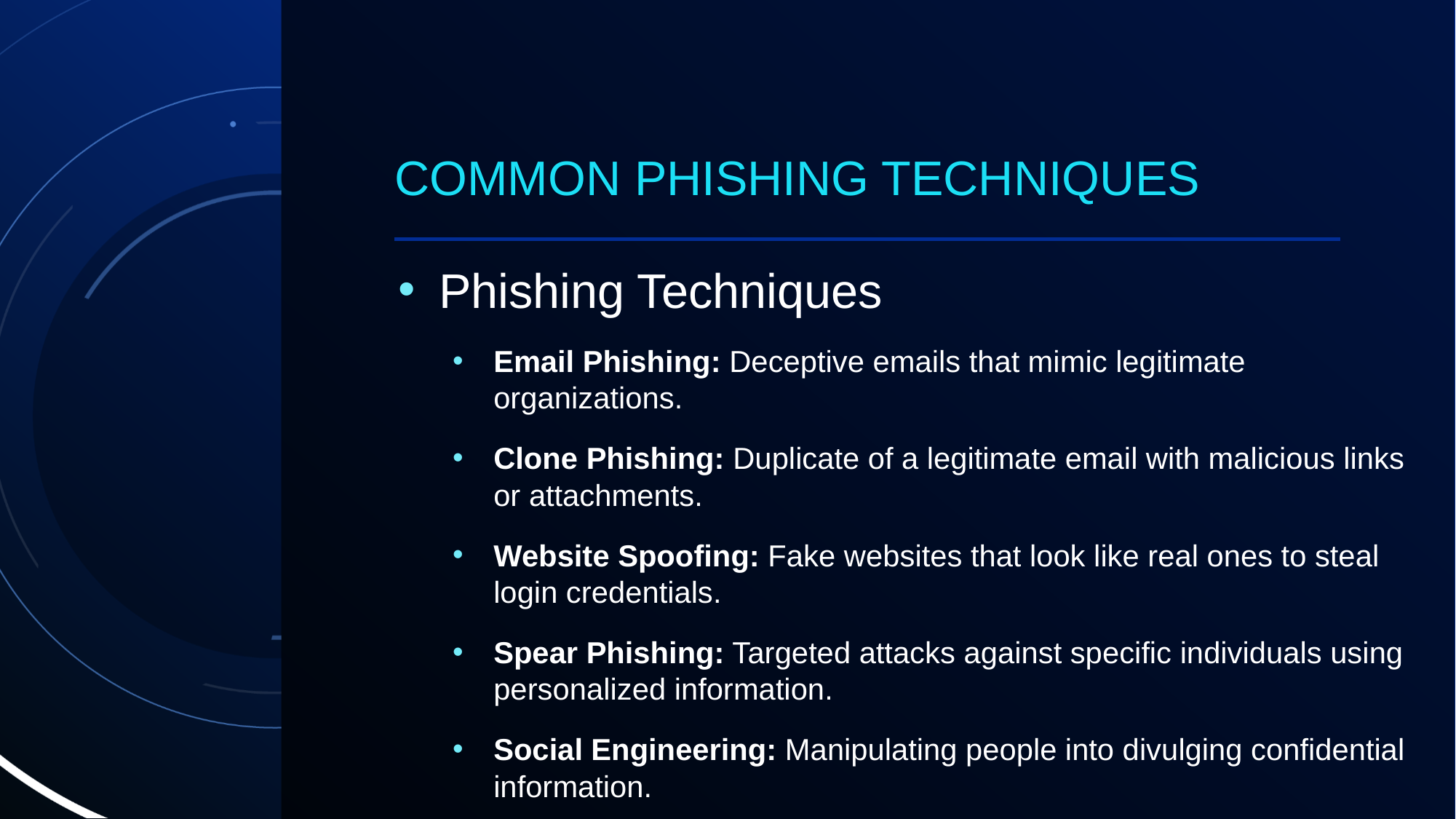

# Common Phishing Techniques
Phishing Techniques
Email Phishing: Deceptive emails that mimic legitimate organizations.
Clone Phishing: Duplicate of a legitimate email with malicious links or attachments.
Website Spoofing: Fake websites that look like real ones to steal login credentials.
Spear Phishing: Targeted attacks against specific individuals using personalized information.
Social Engineering: Manipulating people into divulging confidential information.